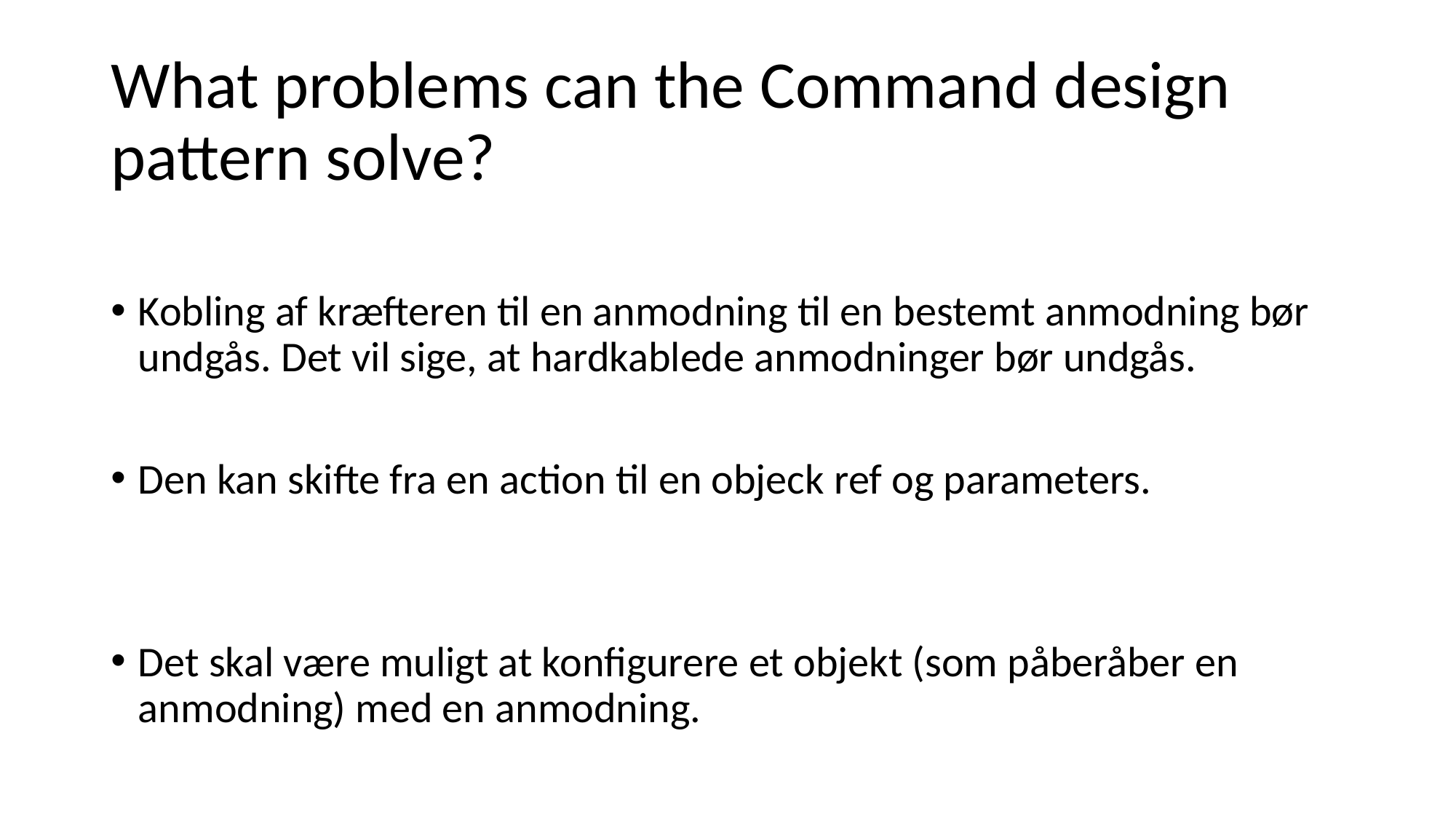

# What problems can the Command design pattern solve?

Kobling af kræfteren til en anmodning til en bestemt anmodning bør undgås. Det vil sige, at hardkablede anmodninger bør undgås.

Den kan skifte fra en action til en objeck ref og parameters.

Det skal være muligt at konfigurere et objekt (som påberåber en anmodning) med en anmodning.